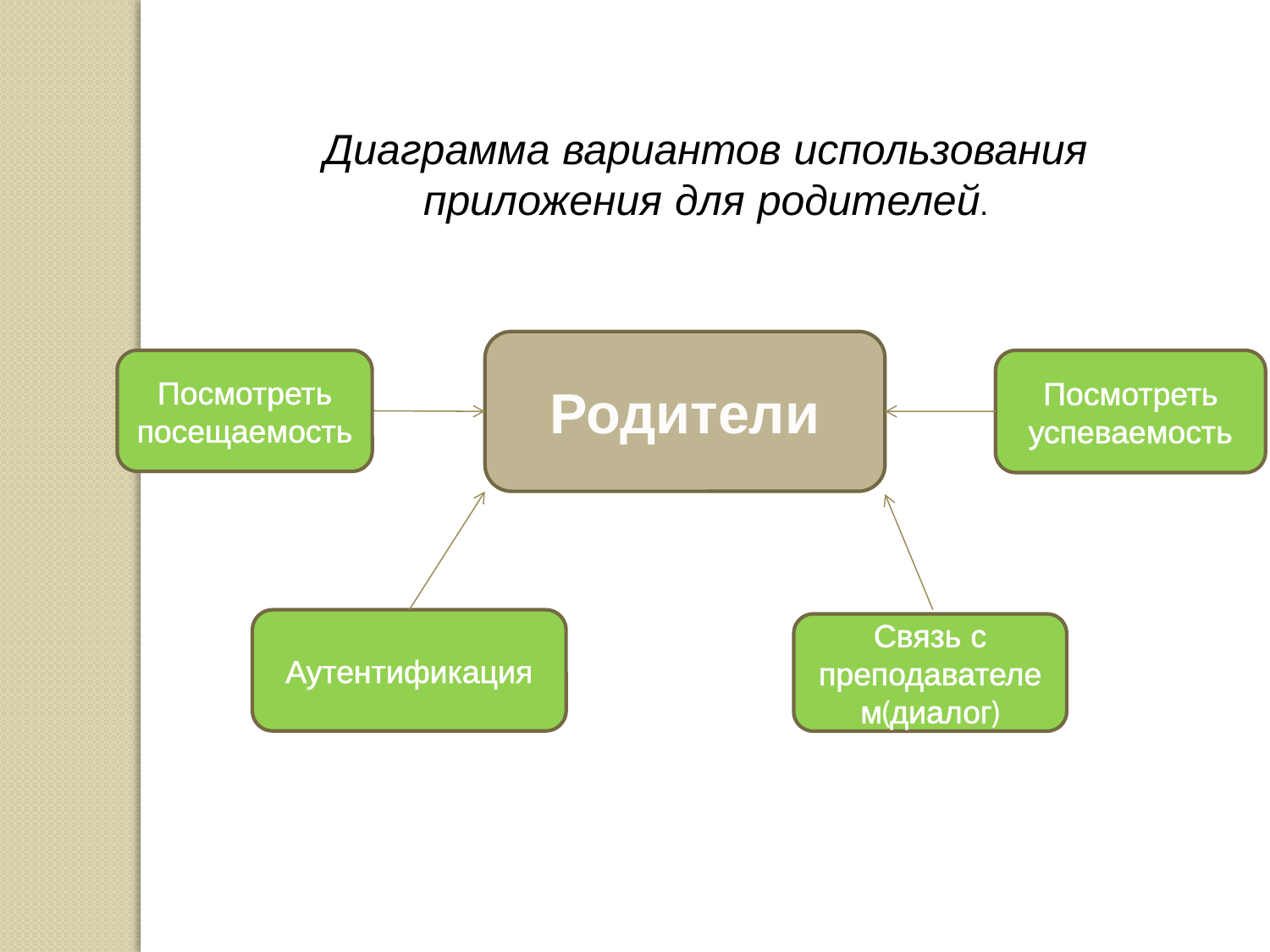

Диаграмма вариантов использования приложения для родителей.
Родители
Посмотреть посещаемость
Посмотреть успеваемость
Аутентификация
Связь с преподавателем(диалог)